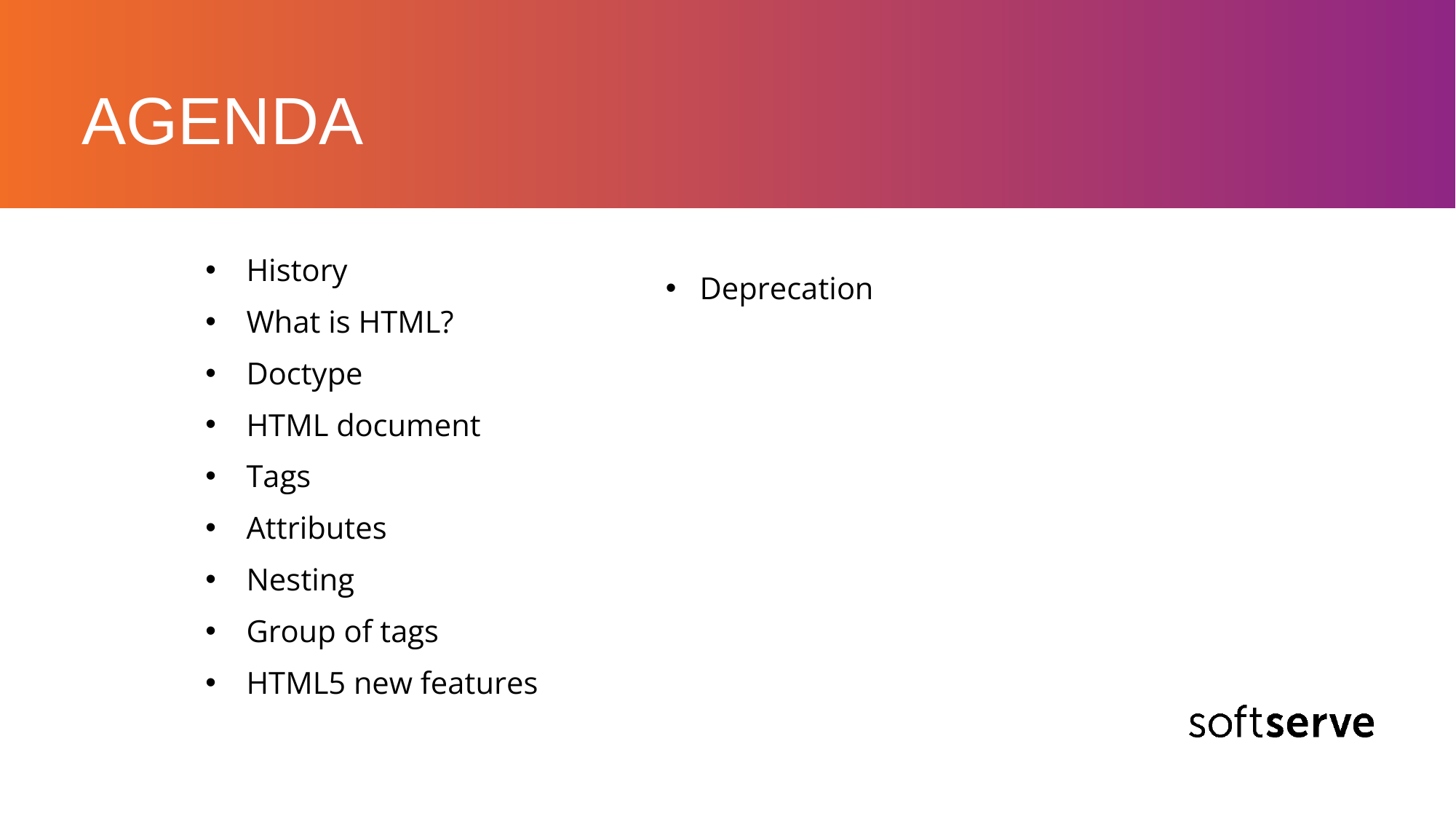

# AGENDA
History
What is HTML?
Doctype
HTML document
Tags
Attributes
Nesting
Group of tags
HTML5 new features

Deprecation